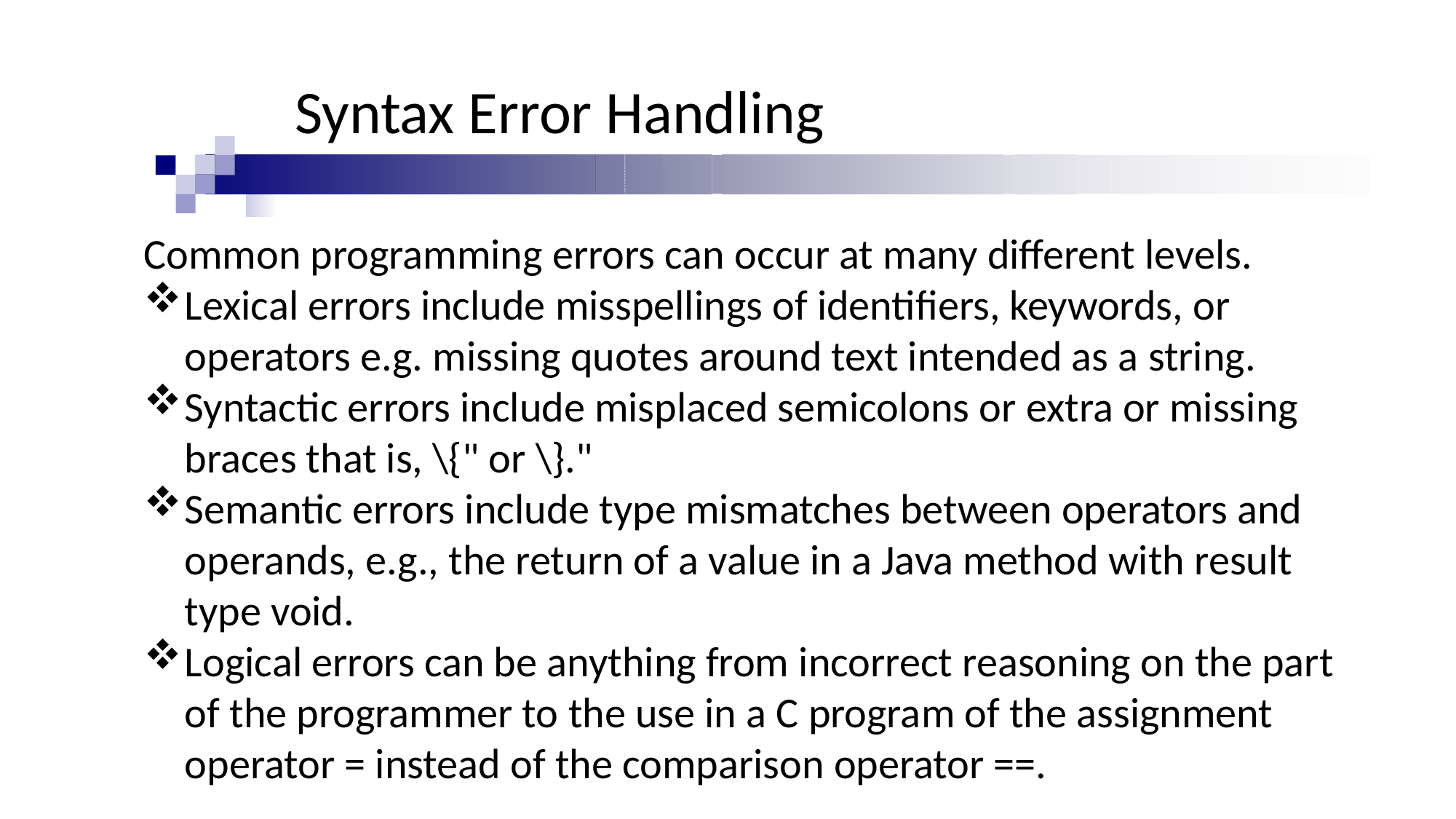

# Syntax Error Handling

Common programming errors can occur at many different levels.
Lexical errors include misspellings of identifiers, keywords, or operators e.g. missing quotes around text intended as a string.
Syntactic errors include misplaced semicolons or extra or missing braces that is, \{" or \}."
Semantic errors include type mismatches between operators and operands, e.g., the return of a value in a Java method with result type void.
Logical errors can be anything from incorrect reasoning on the part of the programmer to the use in a C program of the assignment operator = instead of the comparison operator ==.